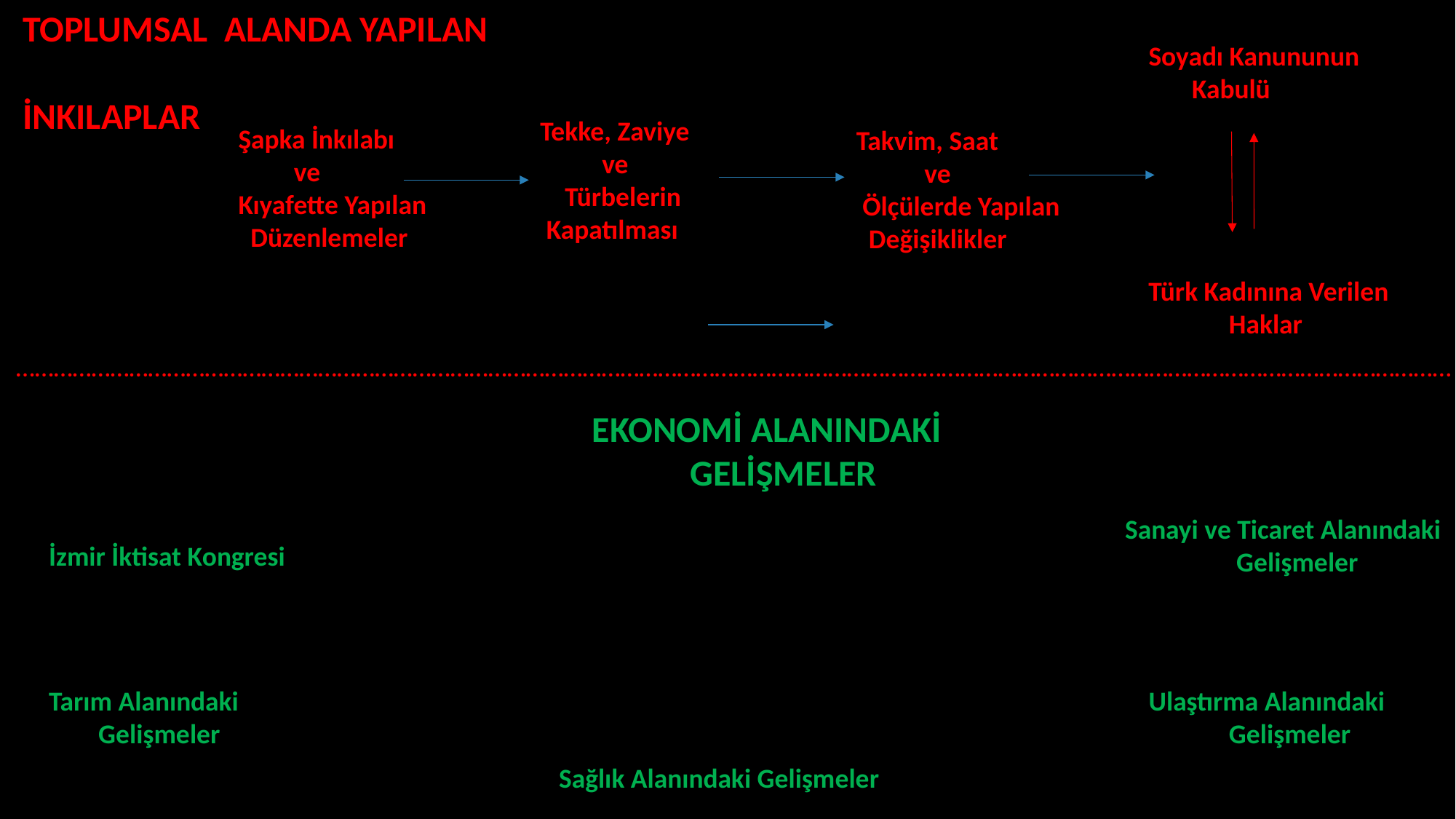

TOPLUMSAL  ALANDA YAPILAN
İNKILAPLAR
Soyadı Kanununun
       Kabulü
Tekke, Zaviye
          ve
    Türbelerin
 Kapatılması
Şapka İnkılabı
         ve
Kıyafette Yapılan
  Düzenlemeler
Takvim, Saat
           ve
 Ölçülerde Yapılan
  Değişiklikler
Türk Kadınına Verilen
             Haklar
…………………………………………………………………………………………………………………………………………………………………………………………………………
EKONOMİ ALANINDAKİ
            GELİŞMELER
Sanayi ve Ticaret Alanındaki
                  Gelişmeler
İzmir İktisat Kongresi
Tarım Alanındaki
        Gelişmeler
Ulaştırma Alanındaki
             Gelişmeler
Sağlık Alanındaki Gelişmeler